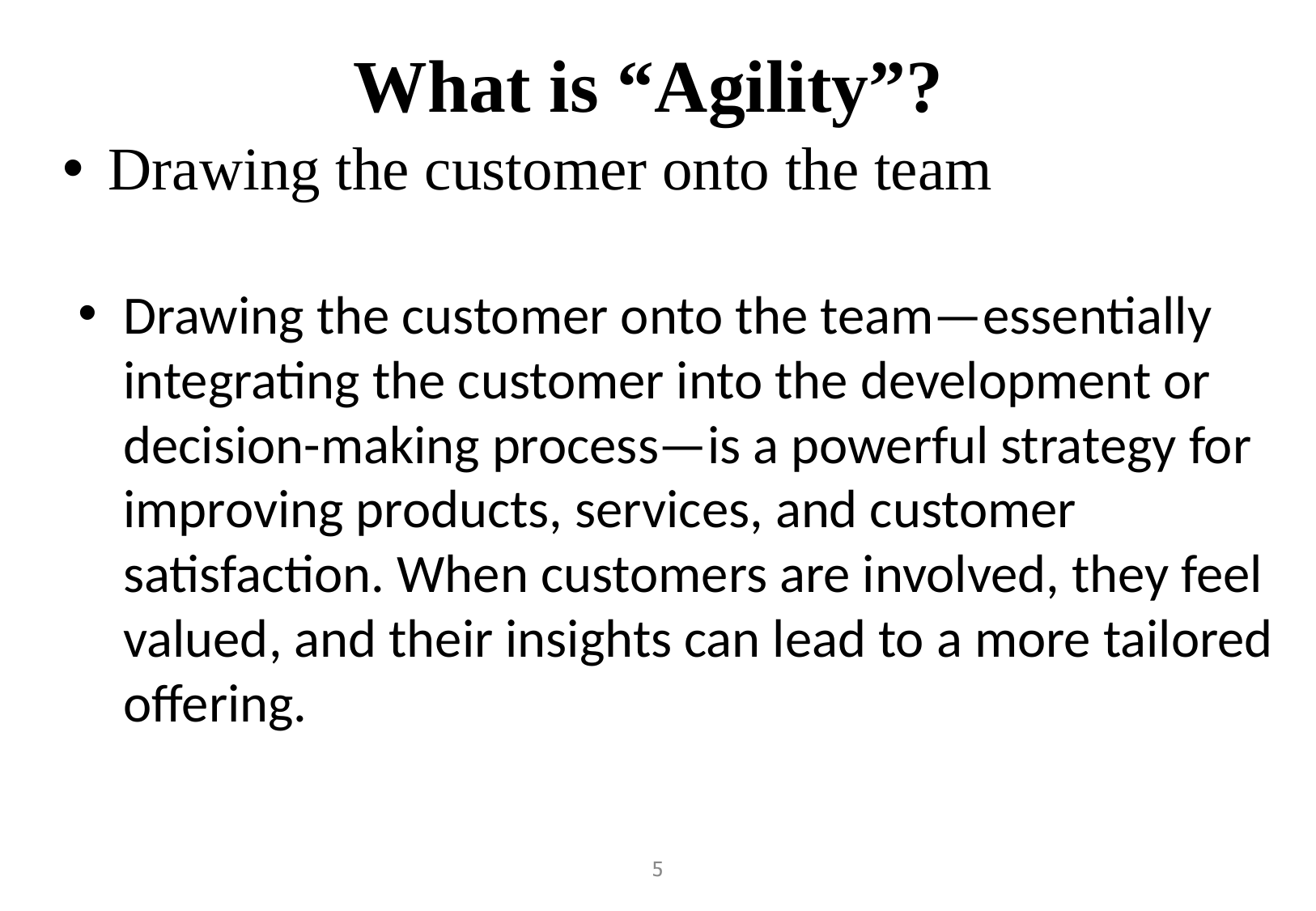

# What is “Agility”?
Drawing the customer onto the team

Drawing the customer onto the team—essentially integrating the customer into the development or decision-making process—is a powerful strategy for improving products, services, and customer satisfaction. When customers are involved, they feel valued, and their insights can lead to a more tailored offering.
5